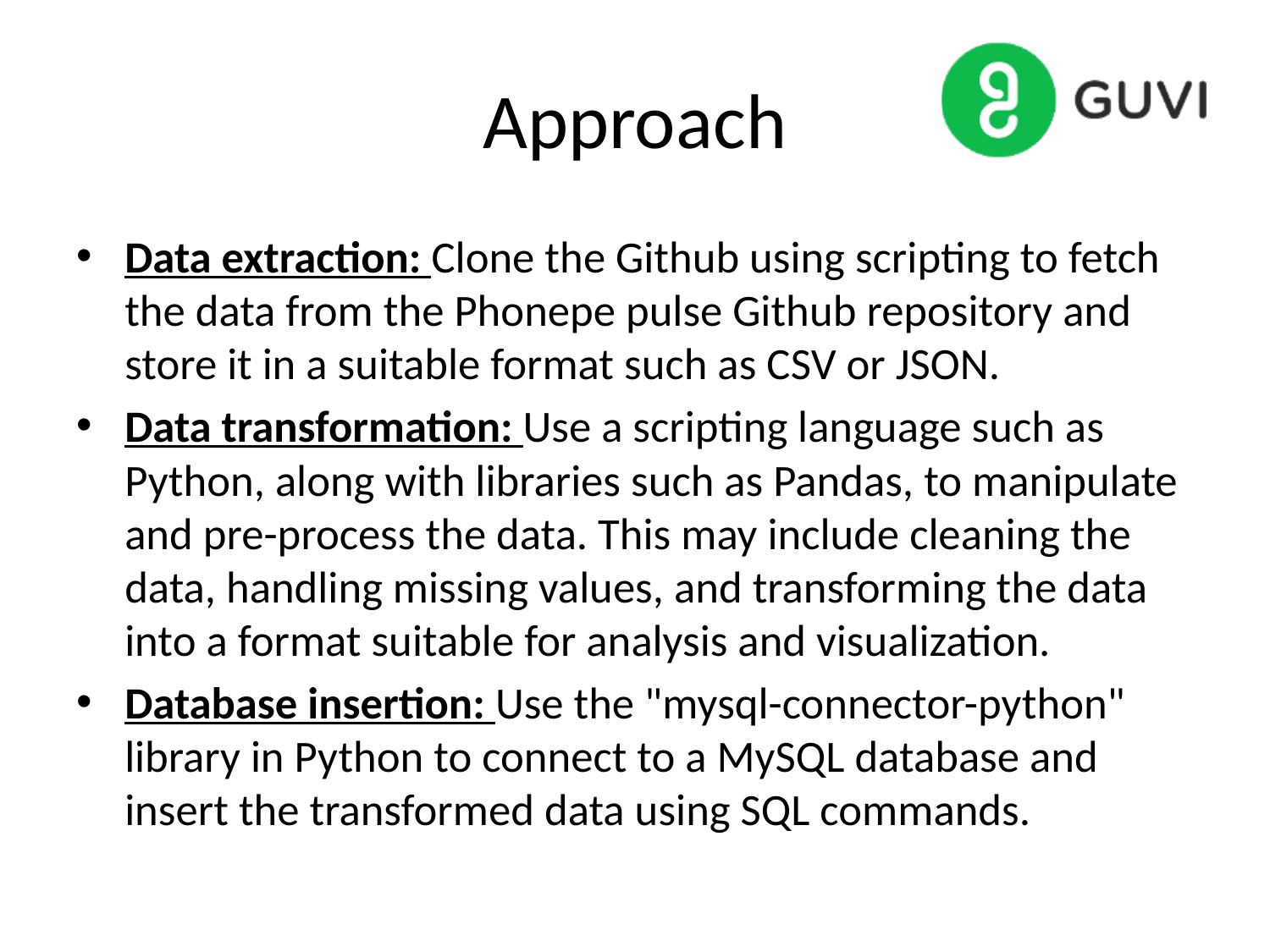

# Approach
Data extraction: Clone the Github using scripting to fetch the data from the Phonepe pulse Github repository and store it in a suitable format such as CSV or JSON.
Data transformation: Use a scripting language such as Python, along with libraries such as Pandas, to manipulate and pre-process the data. This may include cleaning the data, handling missing values, and transforming the data into a format suitable for analysis and visualization.
Database insertion: Use the "mysql-connector-python" library in Python to connect to a MySQL database and insert the transformed data using SQL commands.